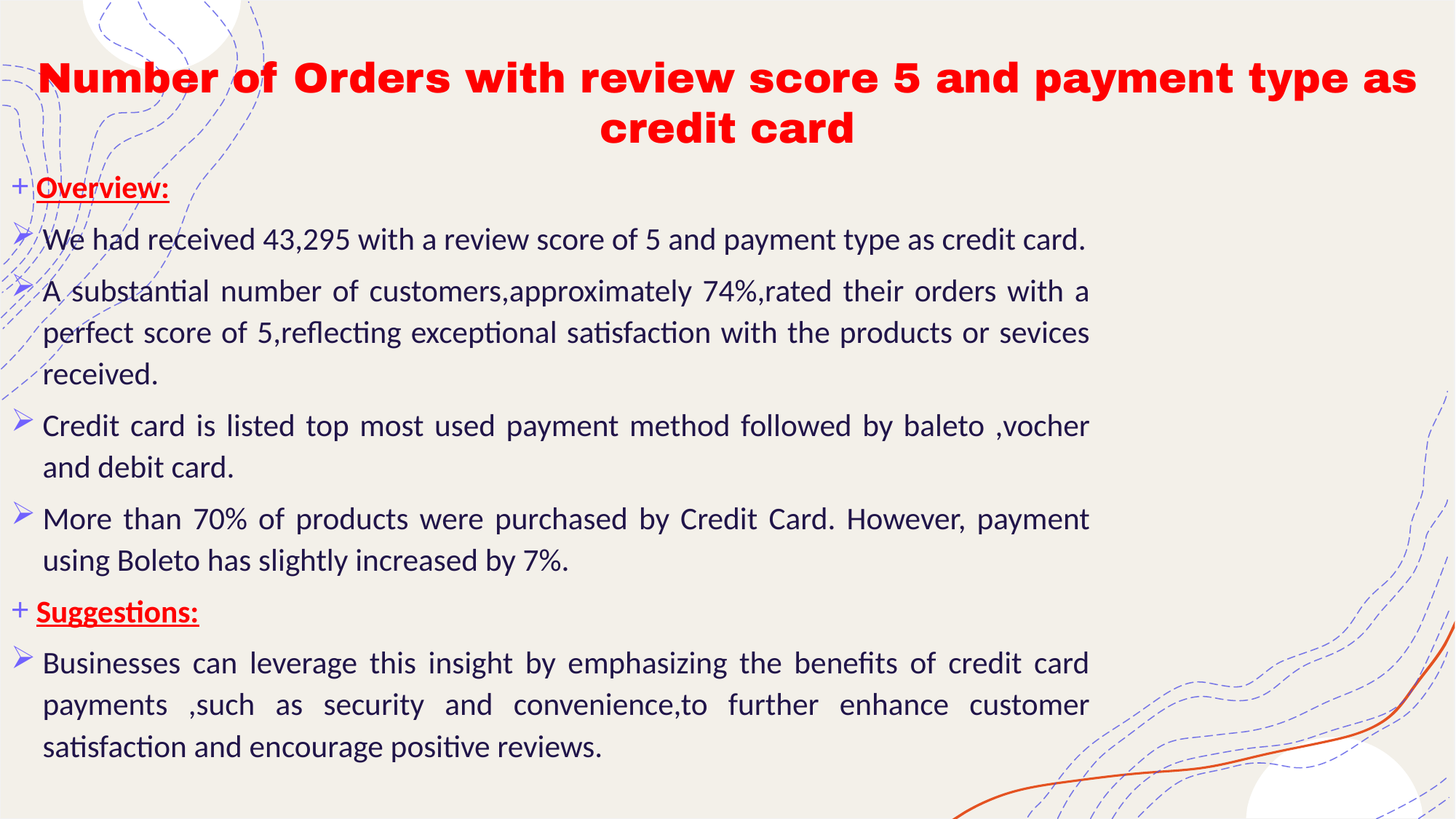

# Number of Orders with review score 5 and payment type as credit card
Overview:
We had received 43,295 with a review score of 5 and payment type as credit card.
A substantial number of customers,approximately 74%,rated their orders with a perfect score of 5,reflecting exceptional satisfaction with the products or sevices received.
Credit card is listed top most used payment method followed by baleto ,vocher and debit card.
More than 70% of products were purchased by Credit Card. However, payment using Boleto has slightly increased by 7%.
Suggestions:
Businesses can leverage this insight by emphasizing the benefits of credit card payments ,such as security and convenience,to further enhance customer satisfaction and encourage positive reviews.